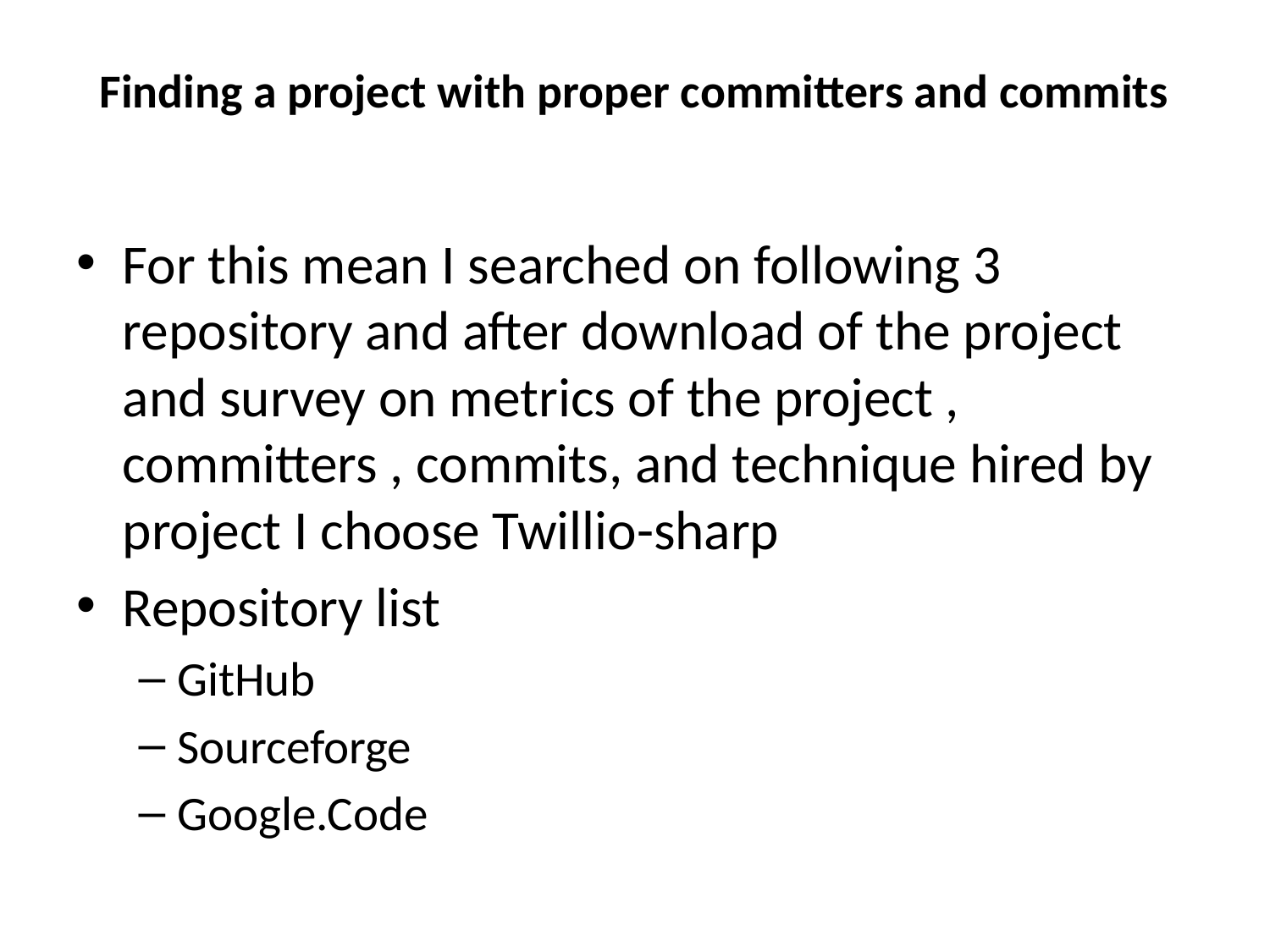

# Finding a project with proper committers and commits
For this mean I searched on following 3 repository and after download of the project and survey on metrics of the project , committers , commits, and technique hired by project I choose Twillio-sharp
Repository list
GitHub
Sourceforge
Google.Code